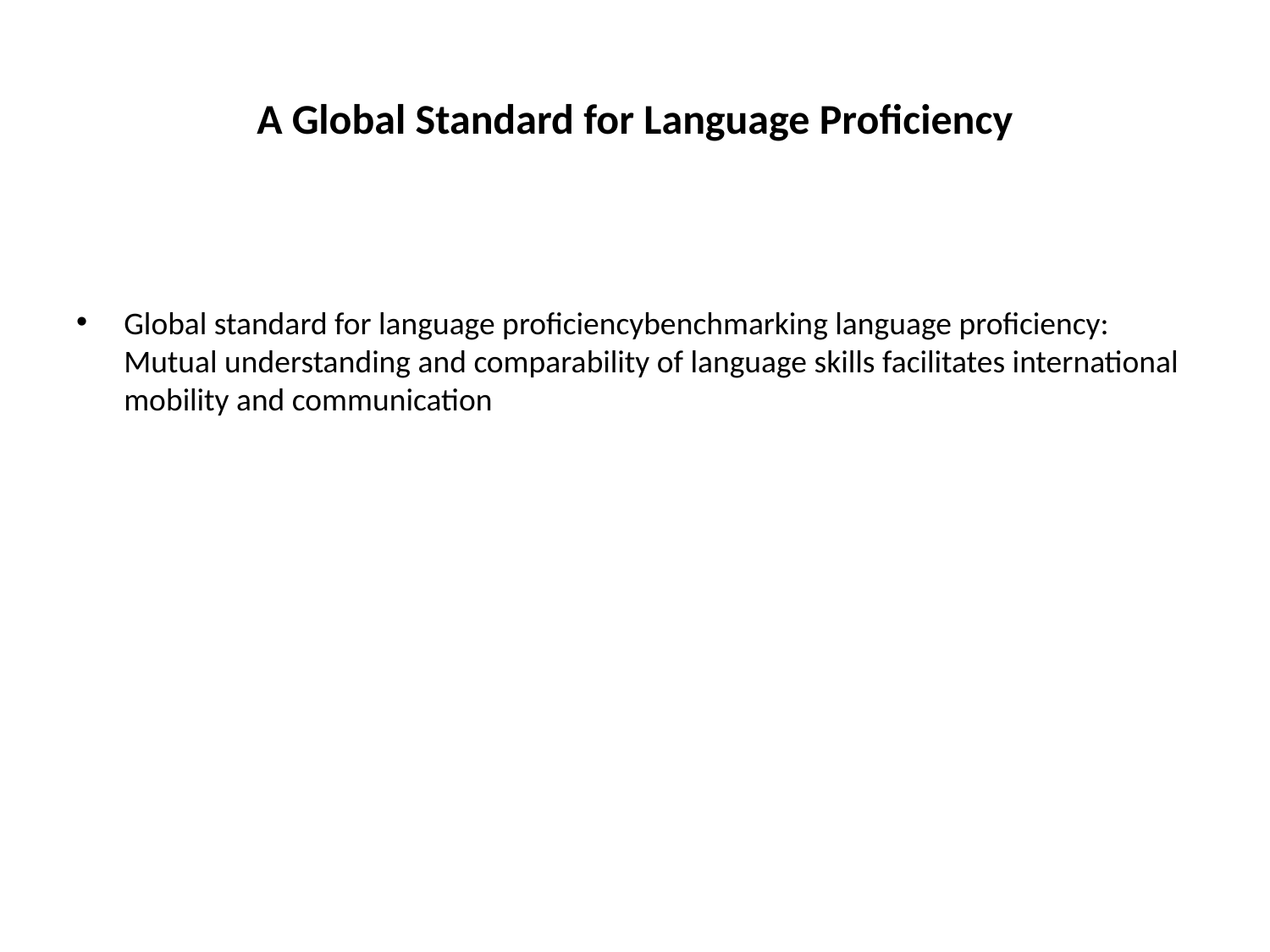

# A Global Standard for Language Proficiency

Global standard for language proficiencybenchmarking language proficiency: Mutual understanding and comparability of language skills facilitates international mobility and communication